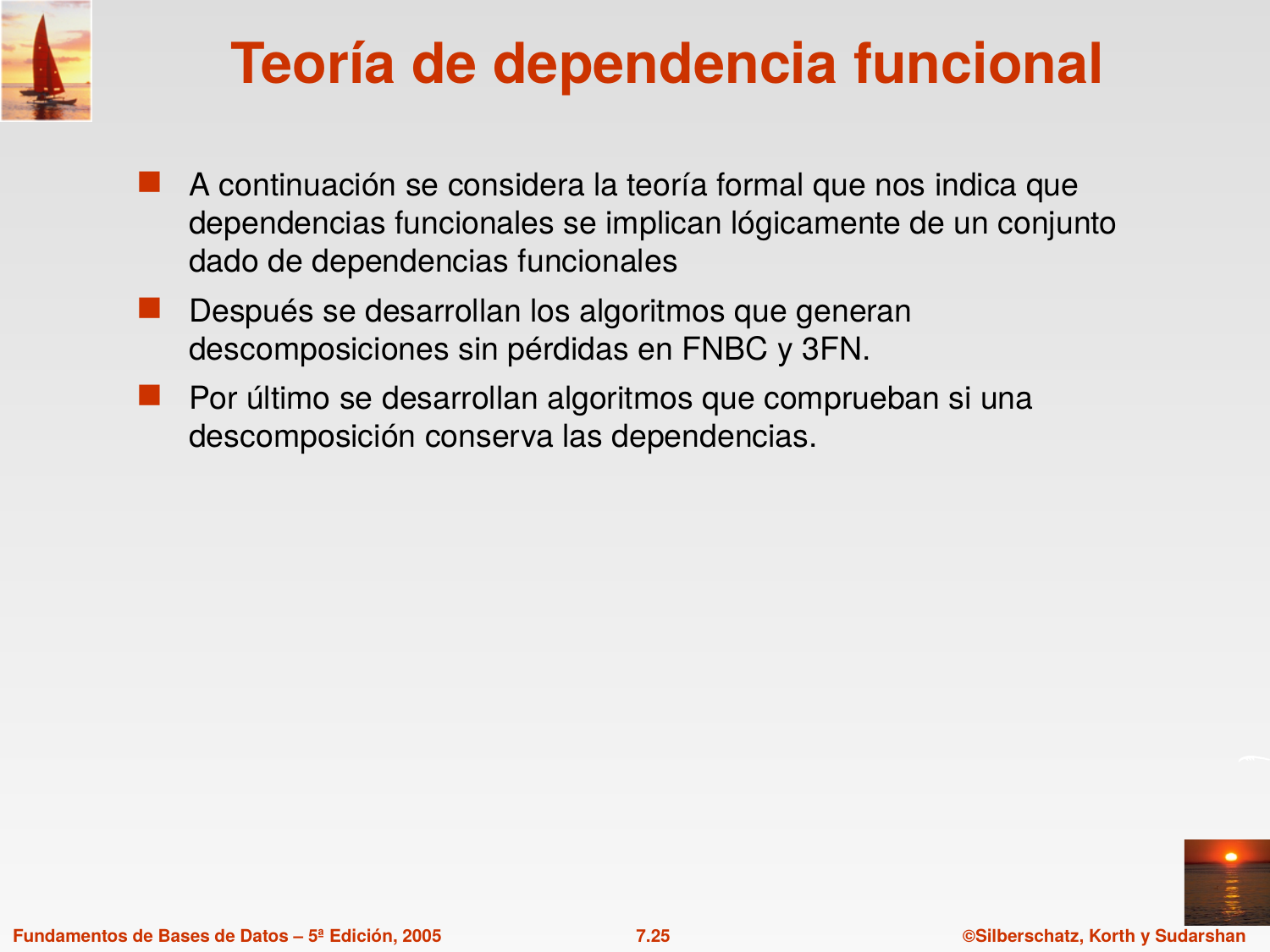

# Teoría de dependencia funcional
A continuación se considera la teoría formal que nos indica que dependencias funcionales se implican lógicamente de un conjunto dado de dependencias funcionales
Después se desarrollan los algoritmos que generan descomposiciones sin pérdidas en FNBC y 3FN.
Por último se desarrollan algoritmos que comprueban si una descomposición conserva las dependencias.